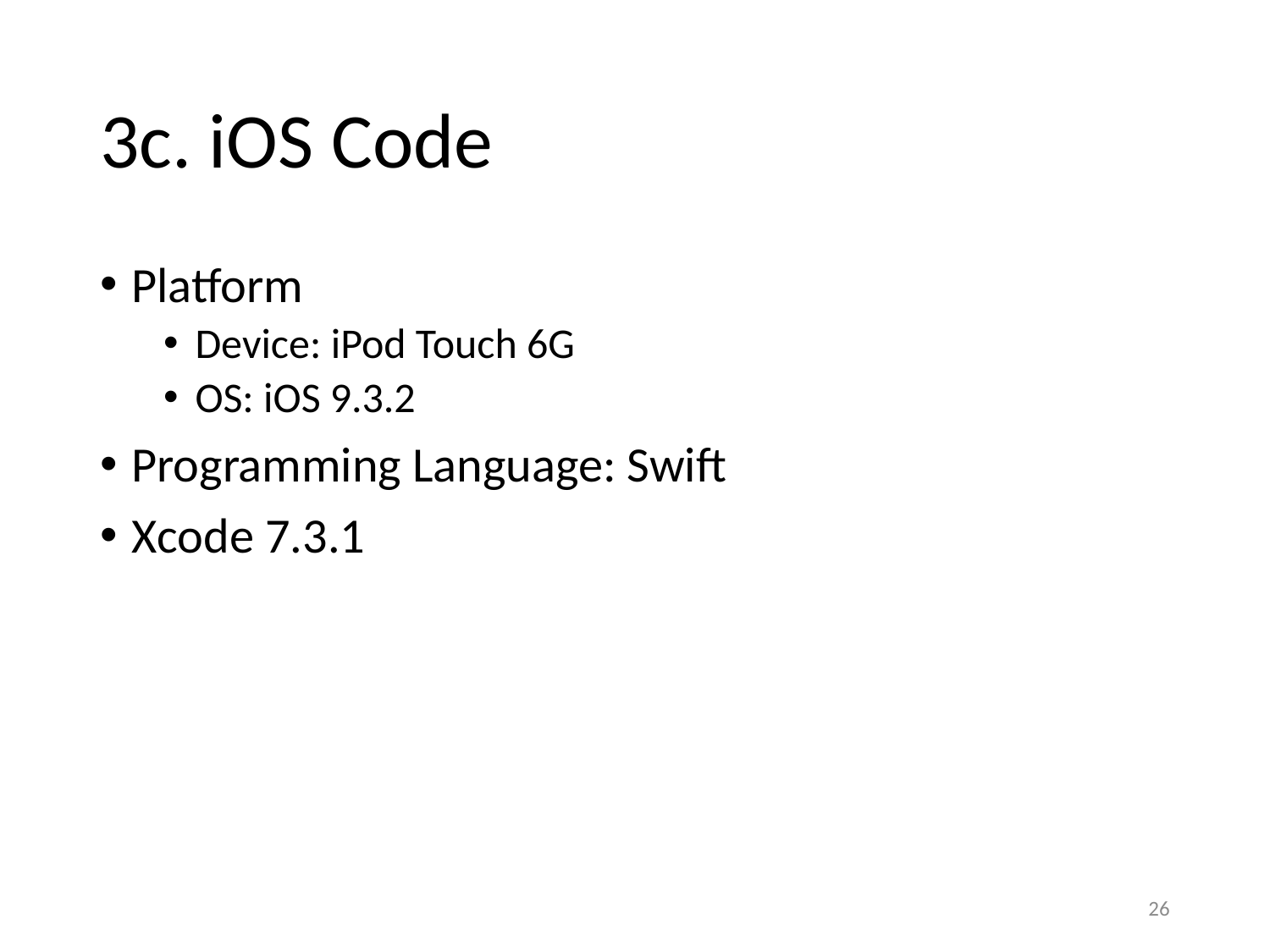

# 3c. iOS Code
Platform
Device: iPod Touch 6G
OS: iOS 9.3.2
Programming Language: Swift
Xcode 7.3.1

26